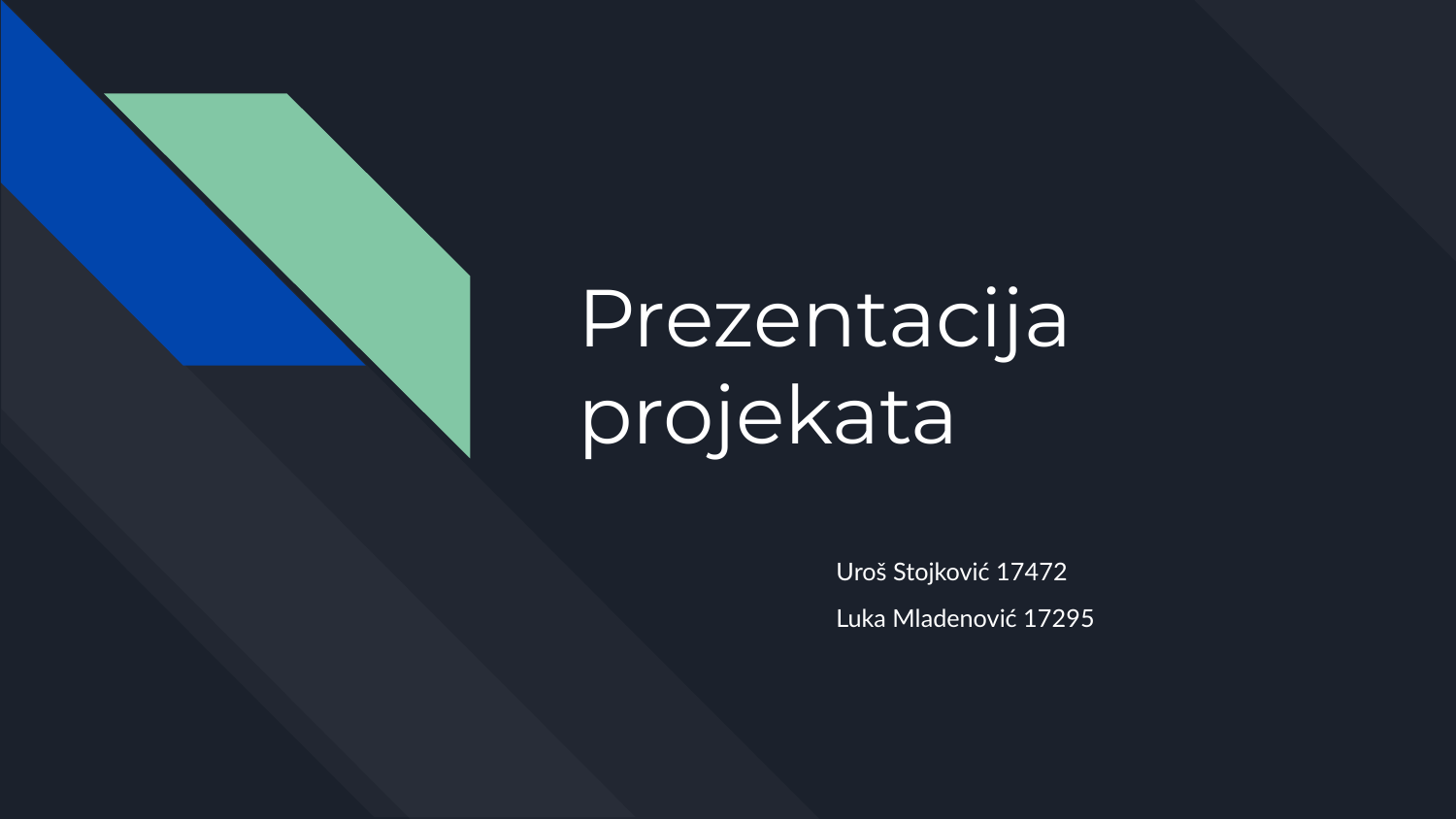

# Prezentacija projekata
Uroš Stojković 17472

Luka Mladenović 17295